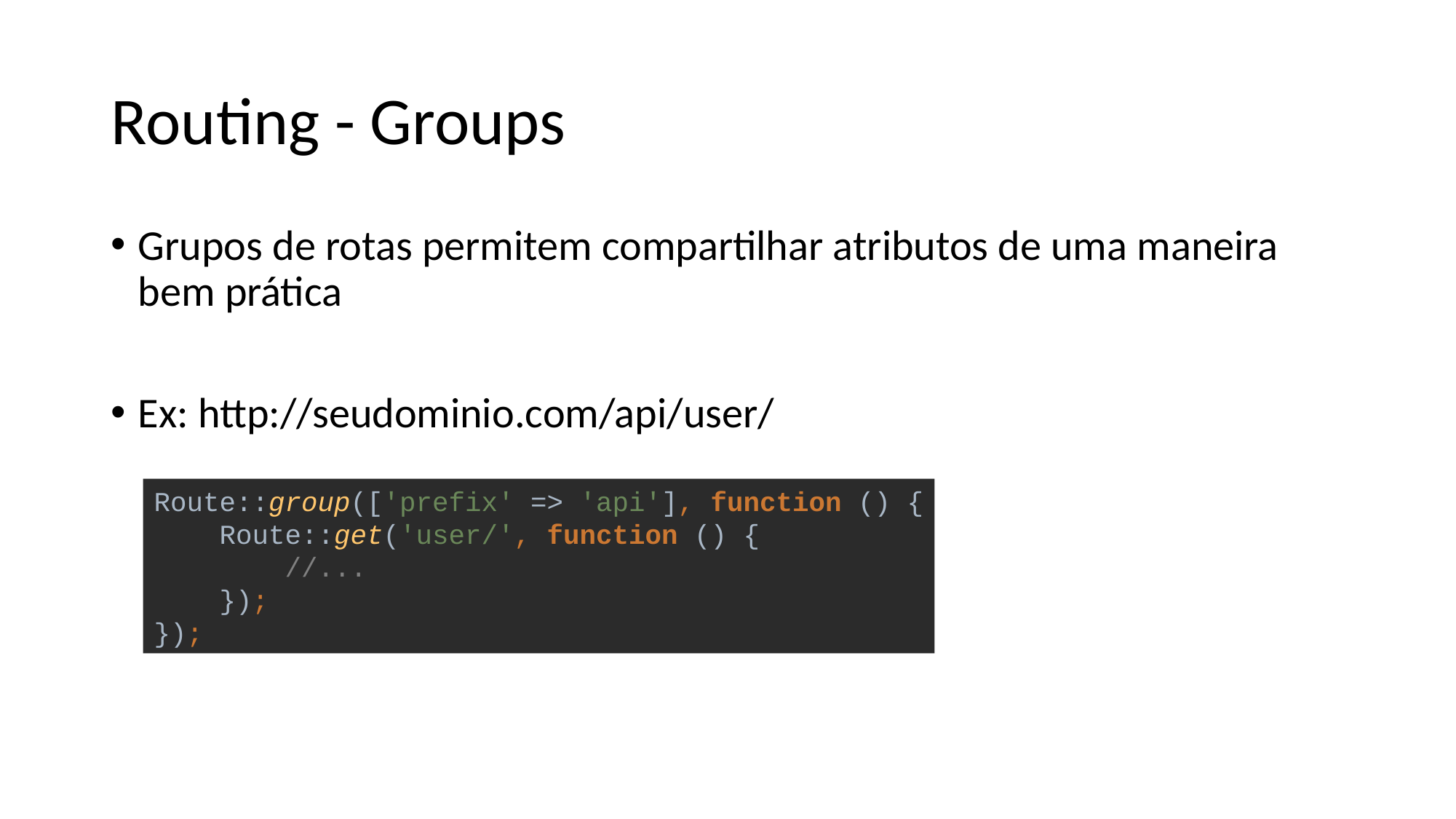

# Routing - Groups
Grupos de rotas permitem compartilhar atributos de uma maneira bem prática

Ex: http://seudominio.com/api/user/
Route::group(['prefix' => 'api'], function () {
    Route::get('user/', function () {
        //...
    });
});